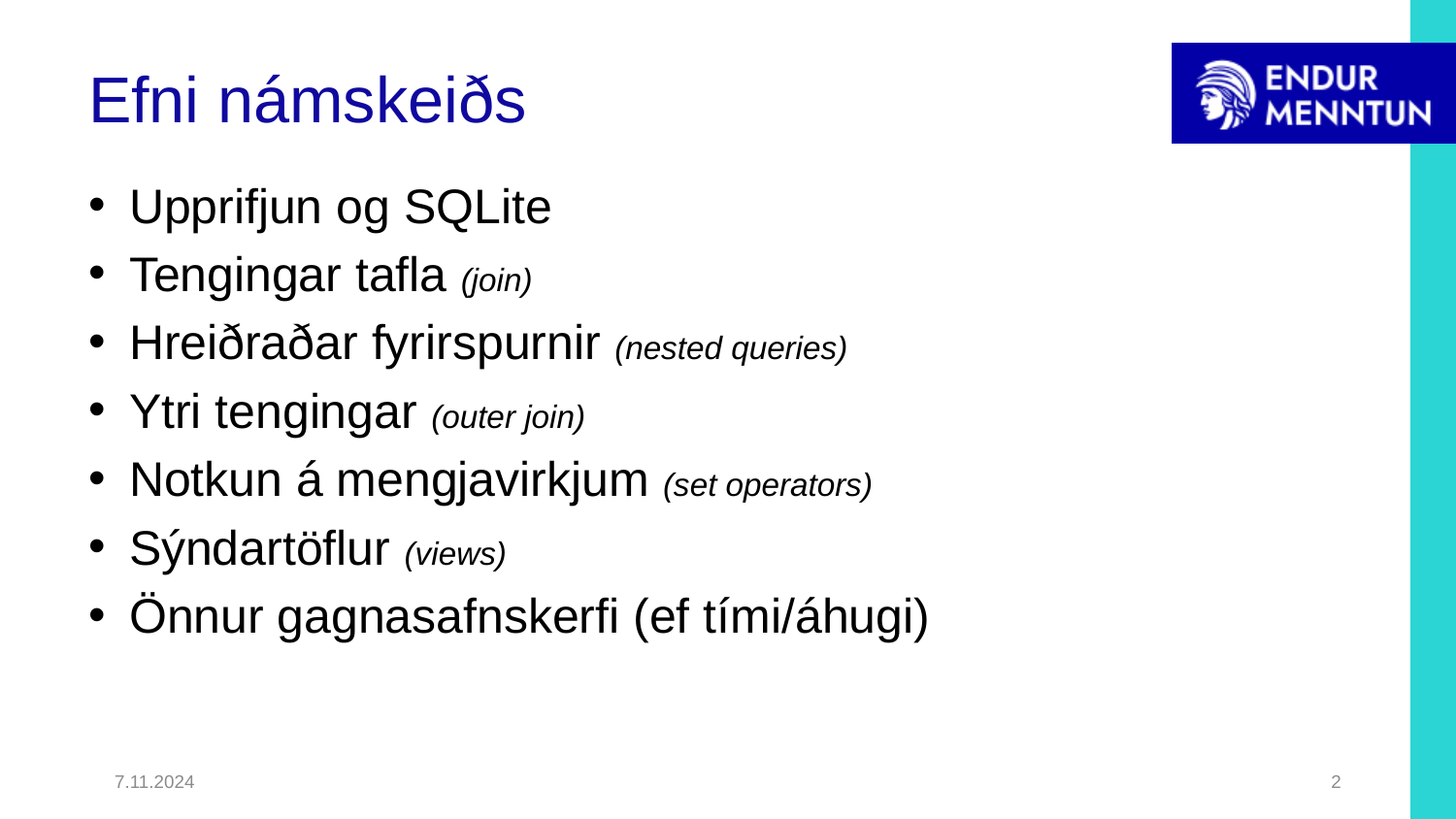

# Efni námskeiðs
Upprifjun og SQLite
Tengingar tafla (join)
Hreiðraðar fyrirspurnir (nested queries)
Ytri tengingar (outer join)
Notkun á mengjavirkjum (set operators)
Sýndartöflur (views)
Önnur gagnasafnskerfi (ef tími/áhugi)
7.11.2024
2